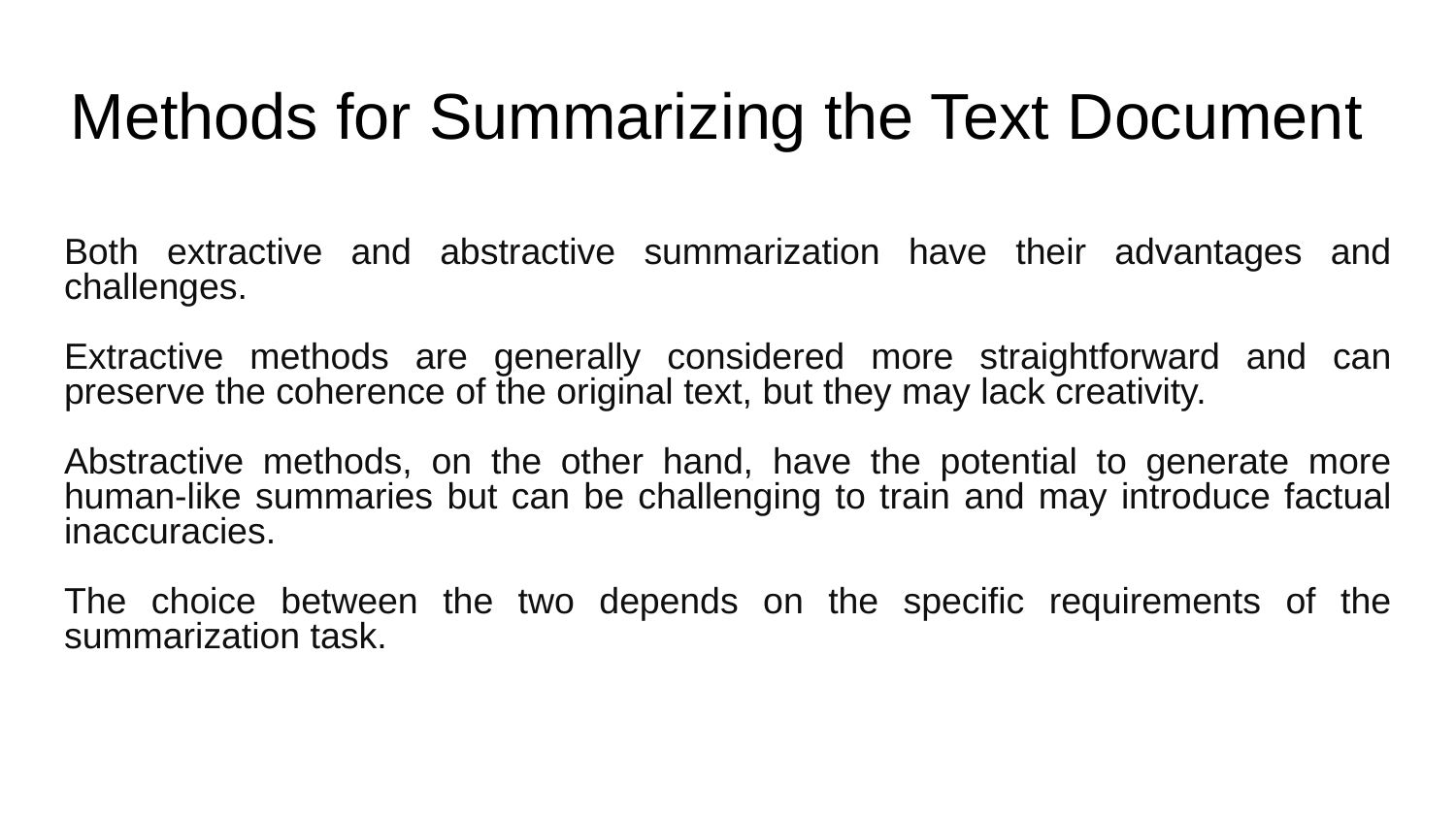

# Methods for Summarizing the Text Document
Both extractive and abstractive summarization have their advantages and challenges.

Extractive methods are generally considered more straightforward and can preserve the coherence of the original text, but they may lack creativity.

Abstractive methods, on the other hand, have the potential to generate more human-like summaries but can be challenging to train and may introduce factual inaccuracies.

The choice between the two depends on the specific requirements of the summarization task.